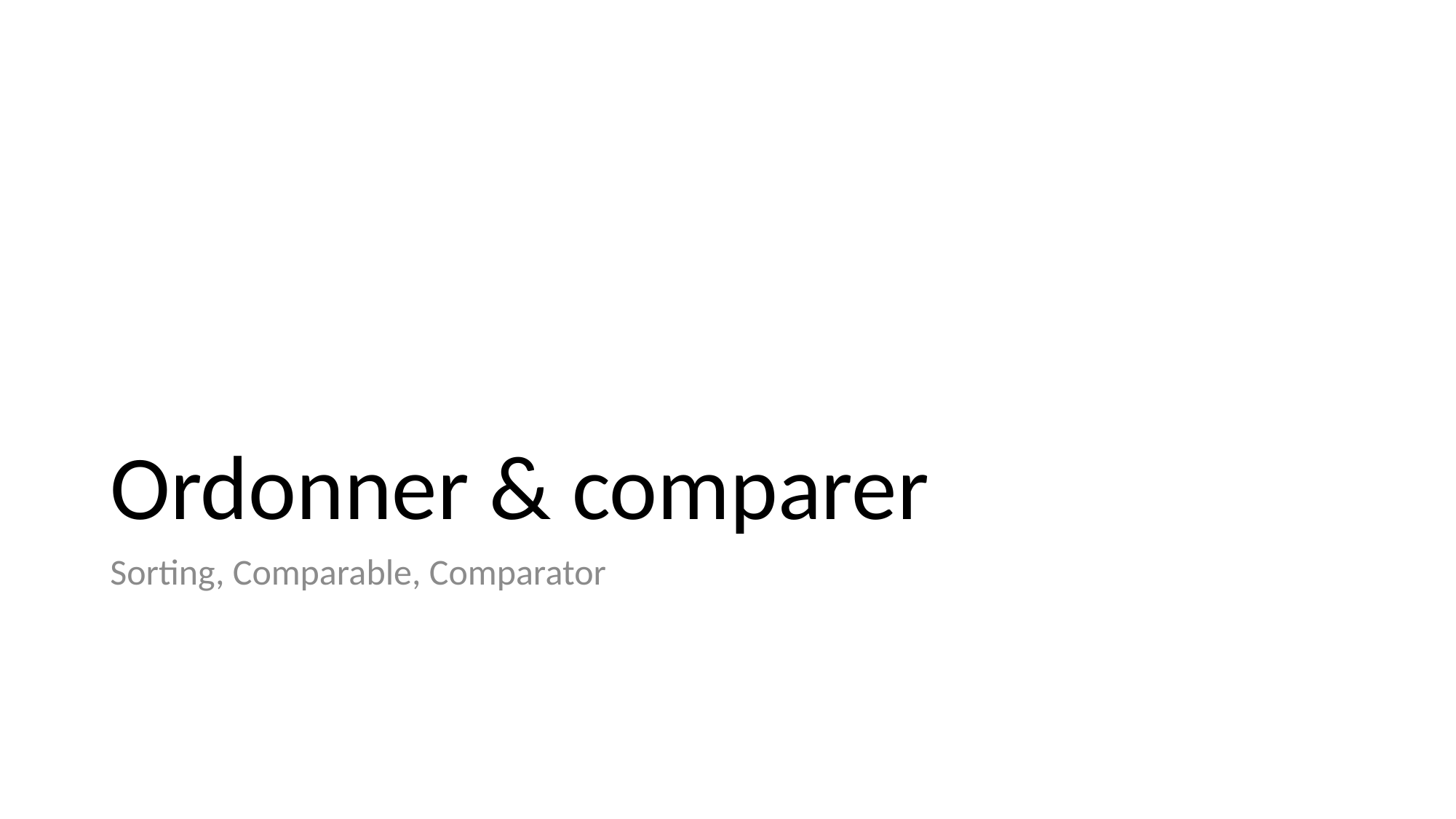

# Ordonner & comparer
Sorting, Comparable, Comparator